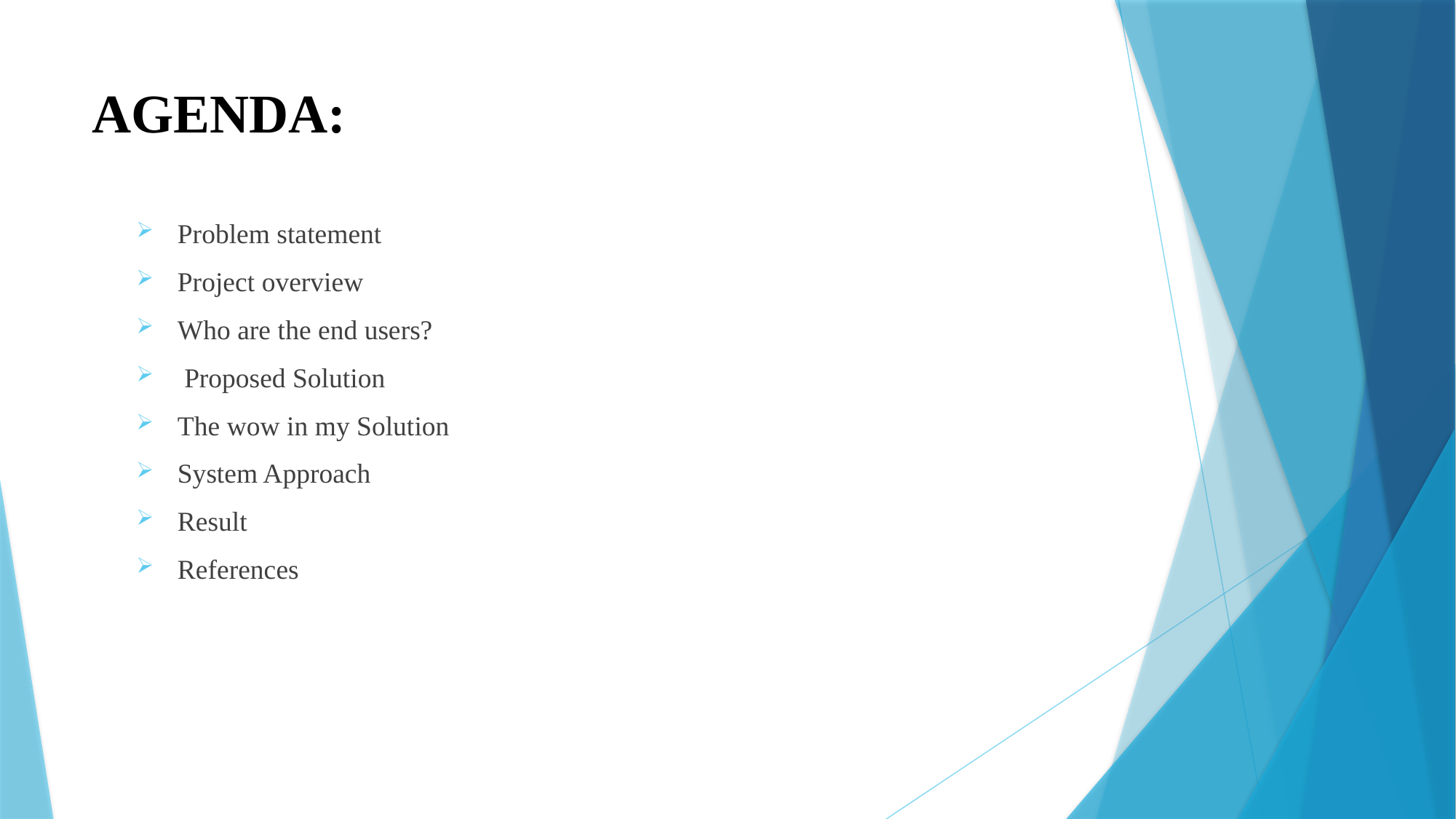

# AGENDA:
Problem statement
Project overview
Who are the end users?
 Proposed Solution
The wow in my Solution
System Approach
Result
References